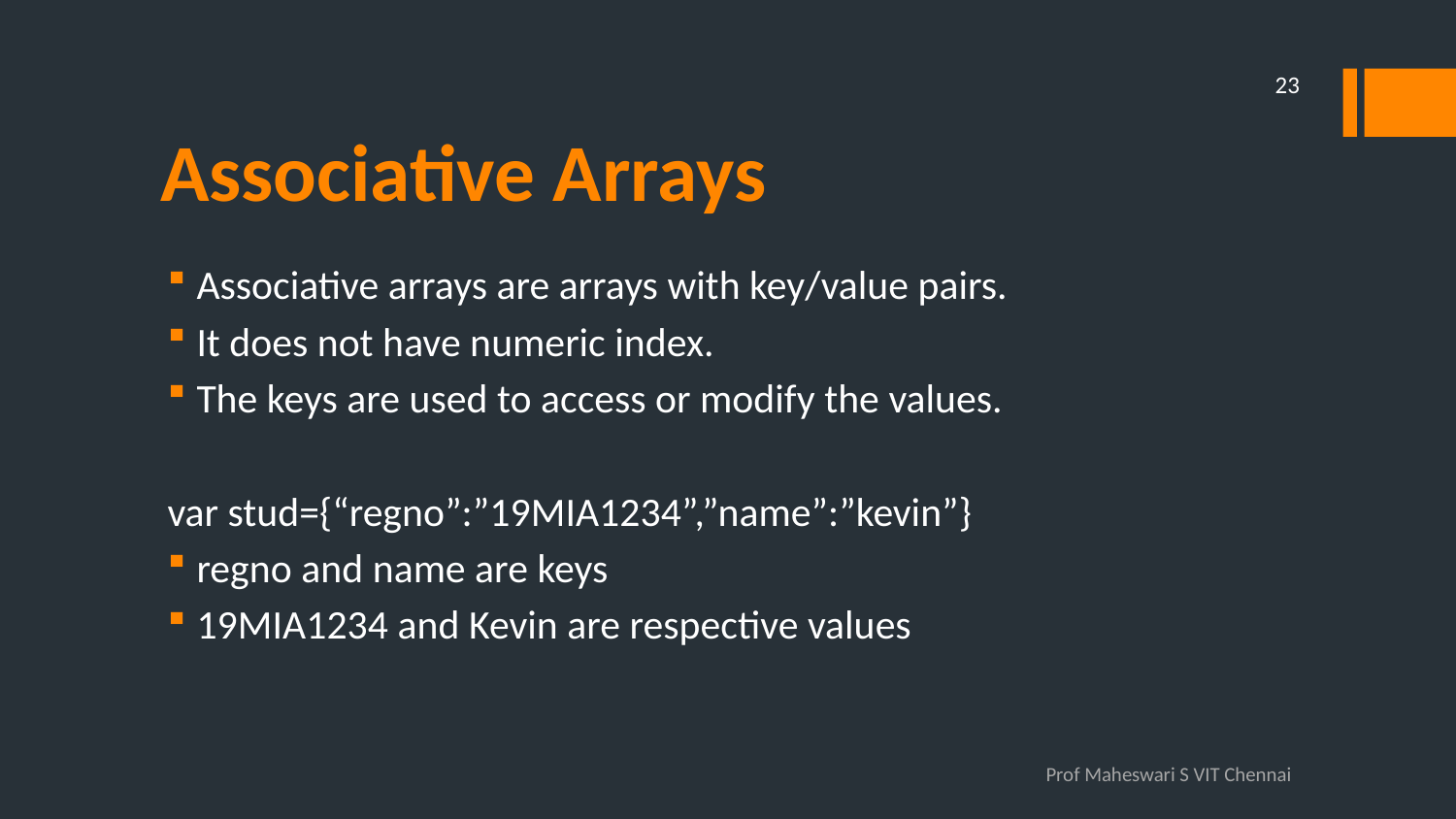

23
# Associative Arrays
Associative arrays are arrays with key/value pairs.
It does not have numeric index.
The keys are used to access or modify the values.

var stud={“regno”:”19MIA1234”,”name”:”kevin”}
regno and name are keys
19MIA1234 and Kevin are respective values

Prof Maheswari S VIT Chennai